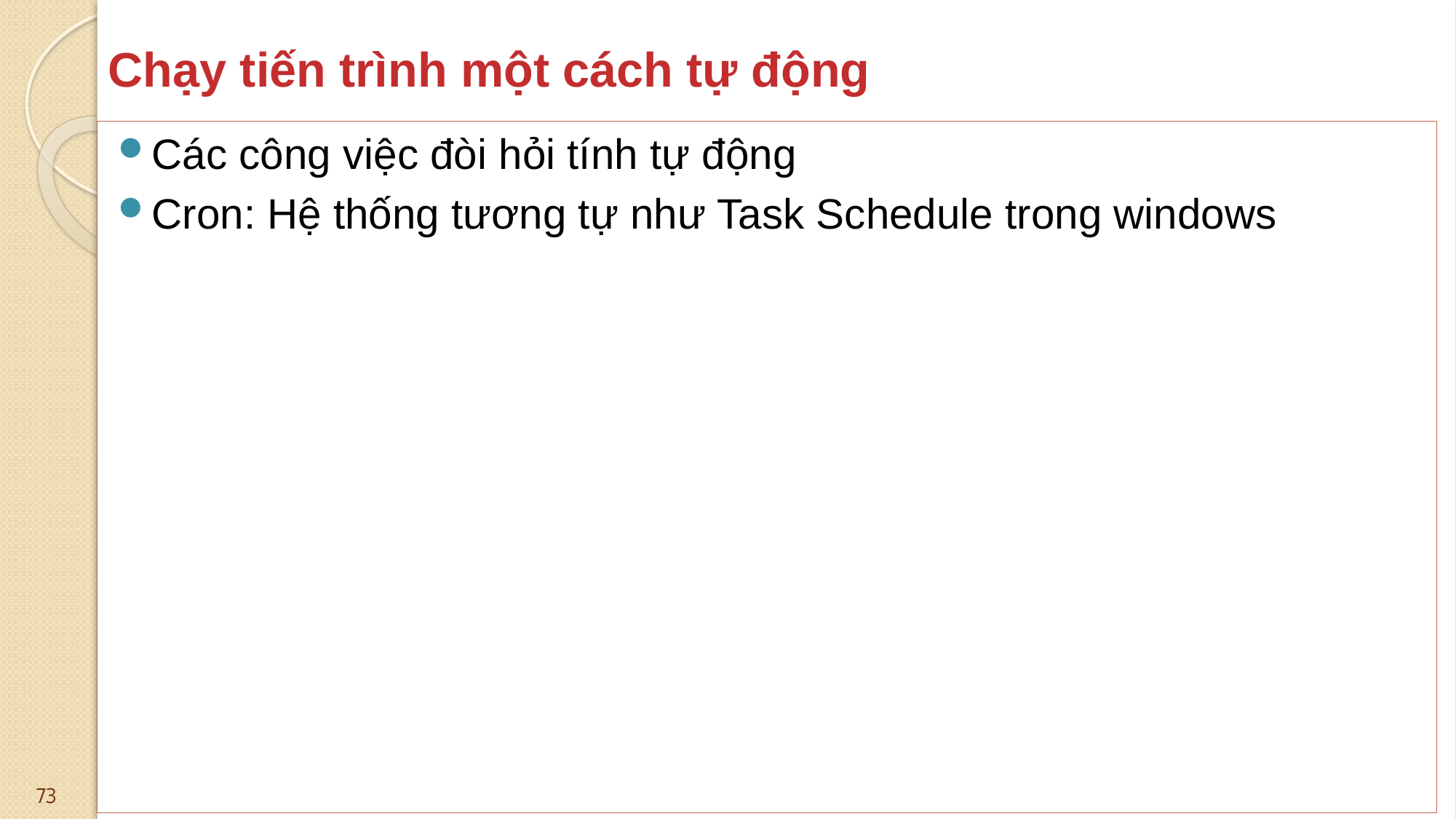

# Chạy tiến trình một cách tự động
Các công việc đòi hỏi tính tự động
Cron: Hệ thống tương tự như Task Schedule trong windows
73